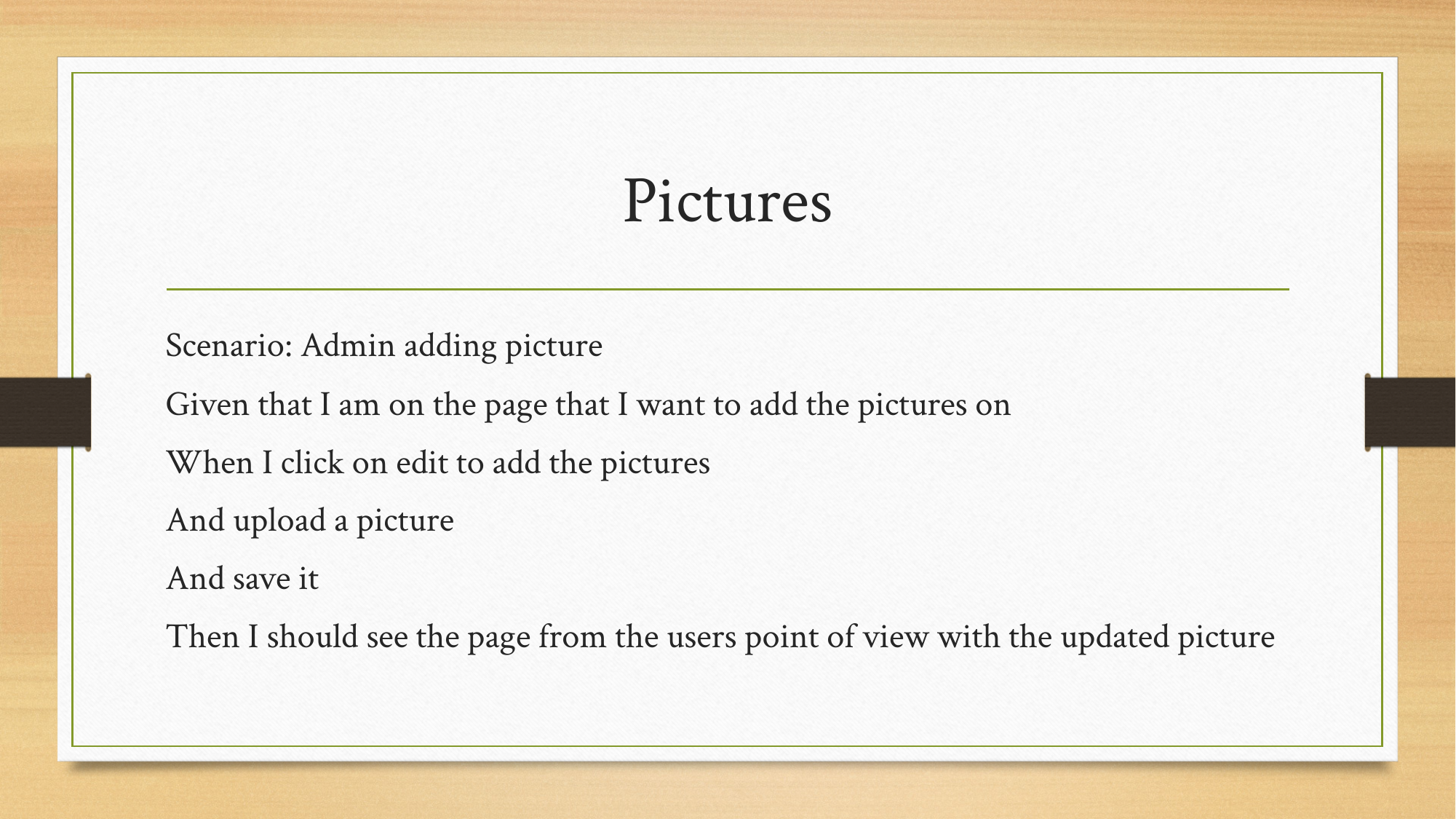

# Pictures
Scenario: Admin adding picture
Given that I am on the page that I want to add the pictures on
When I click on edit to add the pictures
And upload a picture
And save it
Then I should see the page from the users point of view with the updated picture